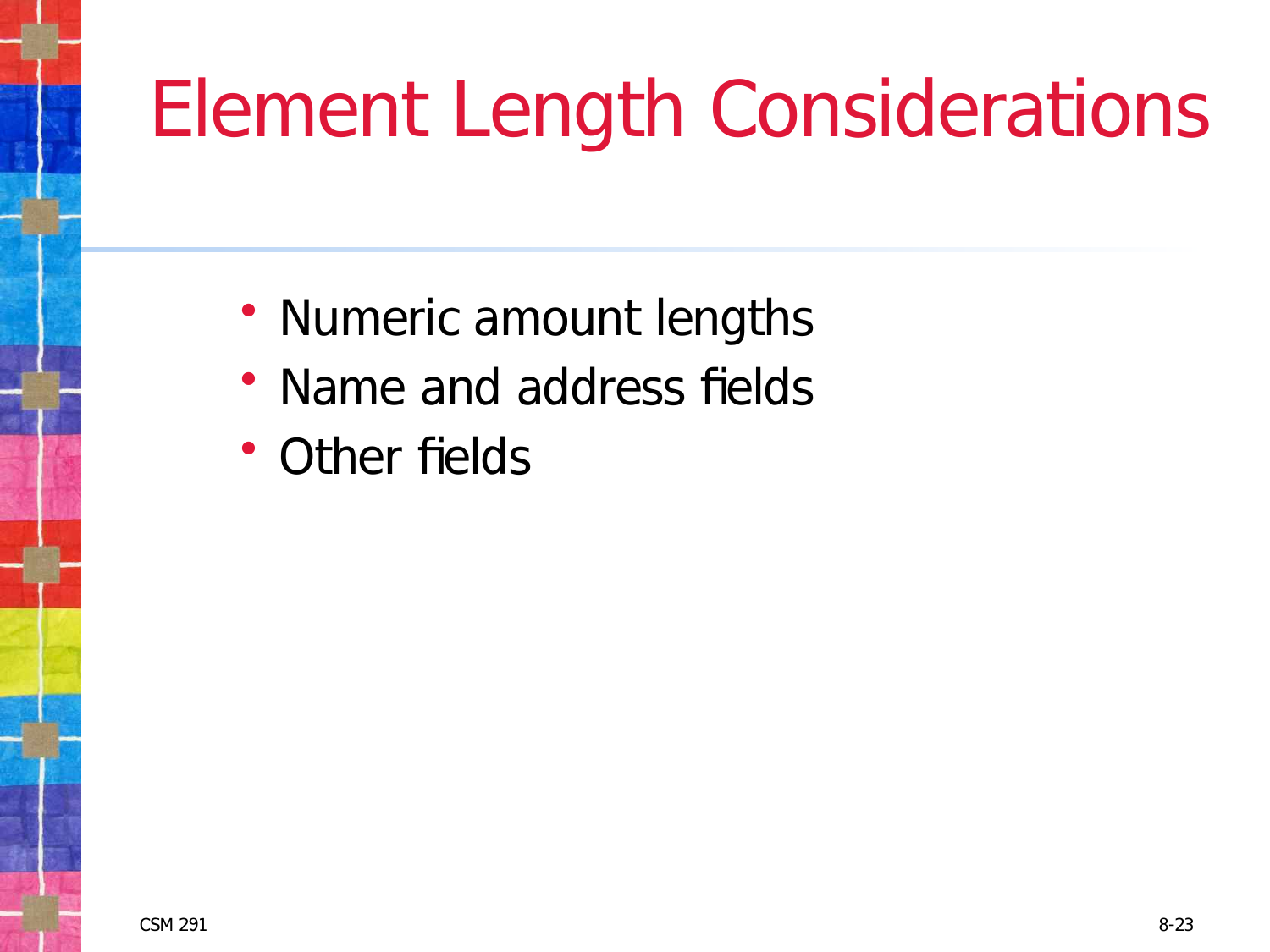

# Element Length Considerations
Numeric amount lengths
Name and address fields
Other fields

CSM 291
8-23